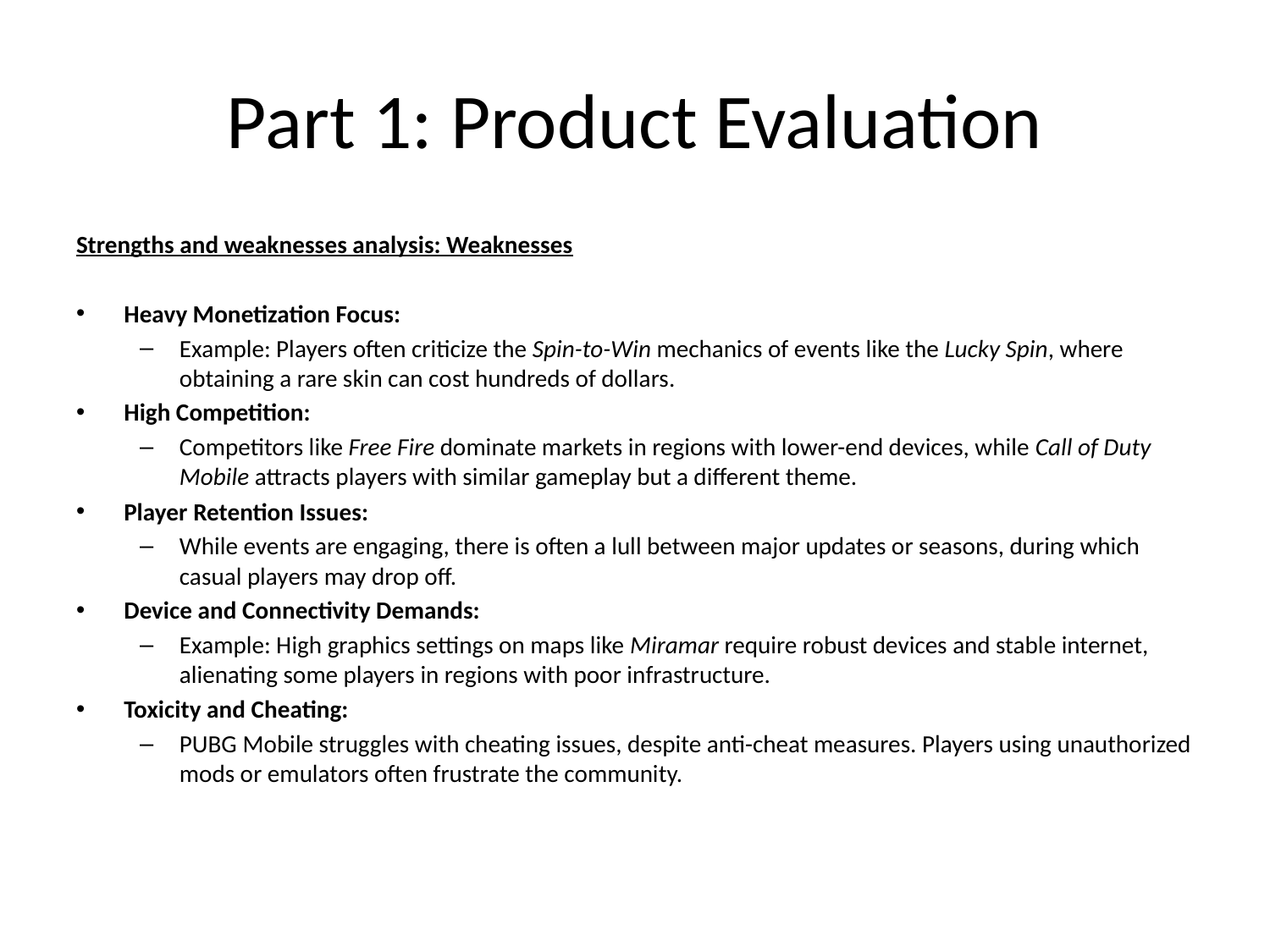

# Part 1: Product Evaluation
Strengths and weaknesses analysis: Weaknesses

Heavy Monetization Focus:
Example: Players often criticize the Spin-to-Win mechanics of events like the Lucky Spin, where obtaining a rare skin can cost hundreds of dollars.
High Competition:
Competitors like Free Fire dominate markets in regions with lower-end devices, while Call of Duty Mobile attracts players with similar gameplay but a different theme.
Player Retention Issues:
While events are engaging, there is often a lull between major updates or seasons, during which casual players may drop off.
Device and Connectivity Demands:
Example: High graphics settings on maps like Miramar require robust devices and stable internet, alienating some players in regions with poor infrastructure.
Toxicity and Cheating:
PUBG Mobile struggles with cheating issues, despite anti-cheat measures. Players using unauthorized mods or emulators often frustrate the community.